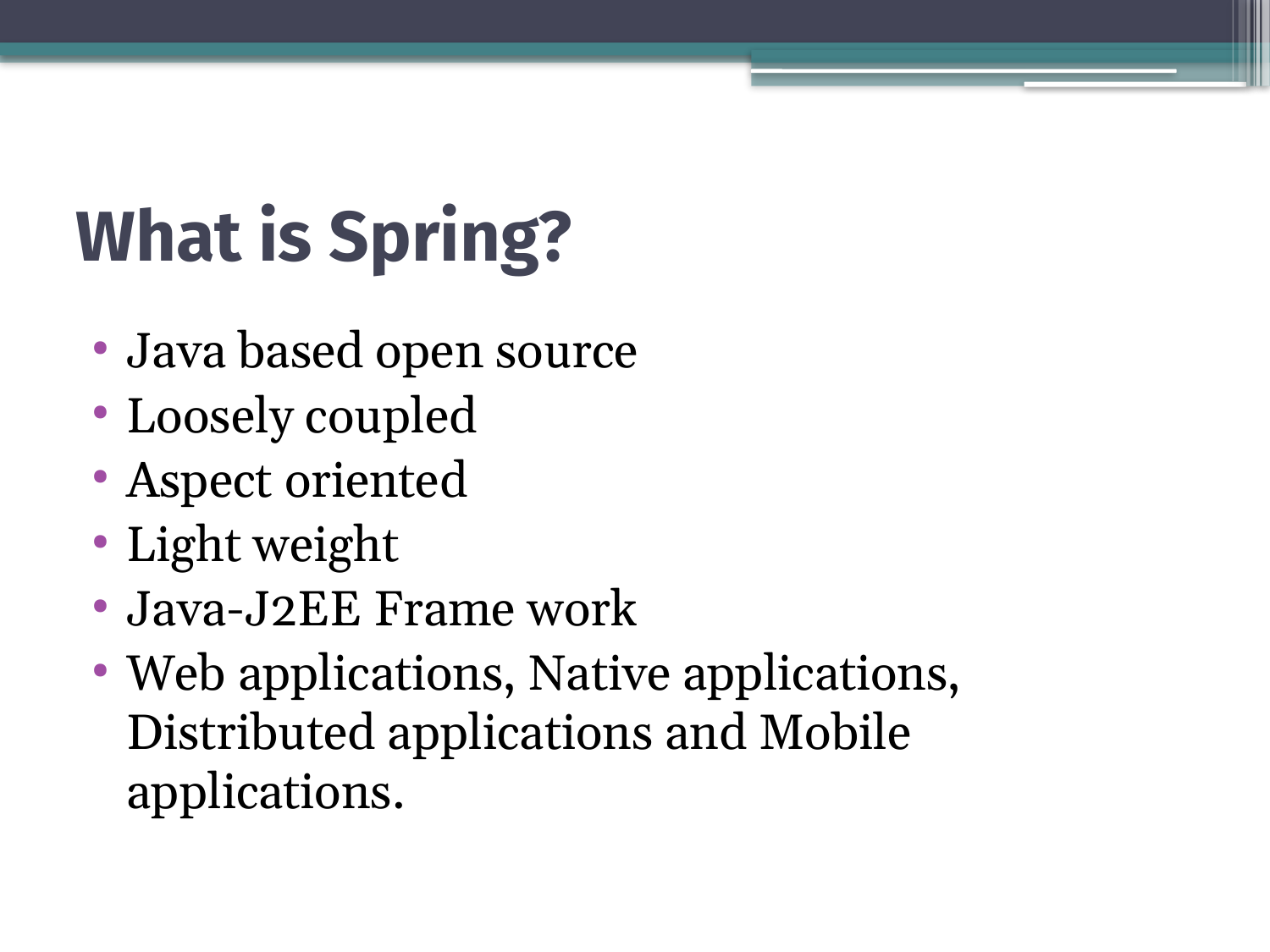

# What is Spring?
Java based open source
Loosely coupled
Aspect oriented
Light weight
Java-J2EE Frame work
Web applications, Native applications, Distributed applications and Mobile applications.